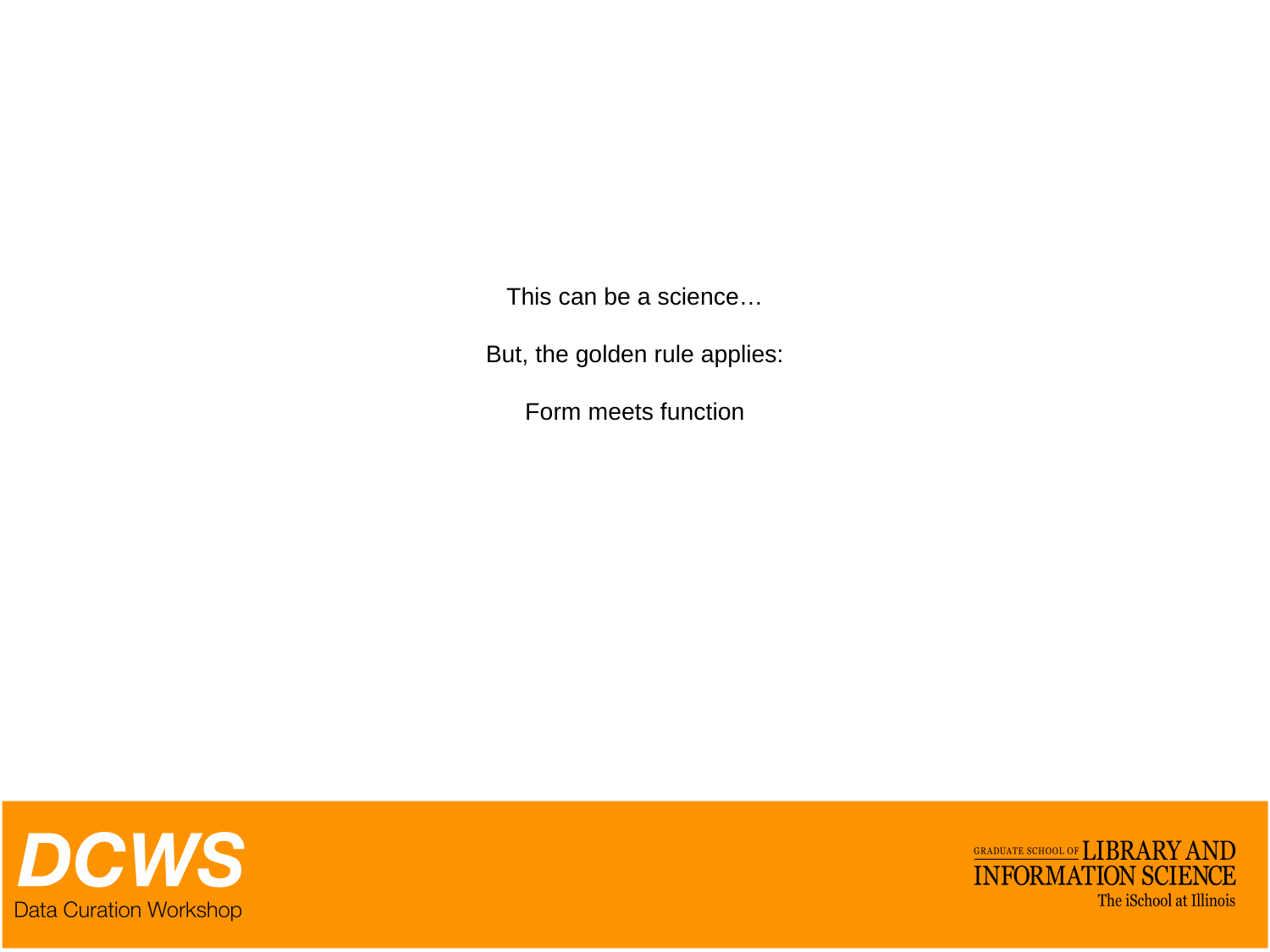

# This can be a science… But, the golden rule applies: Form meets function